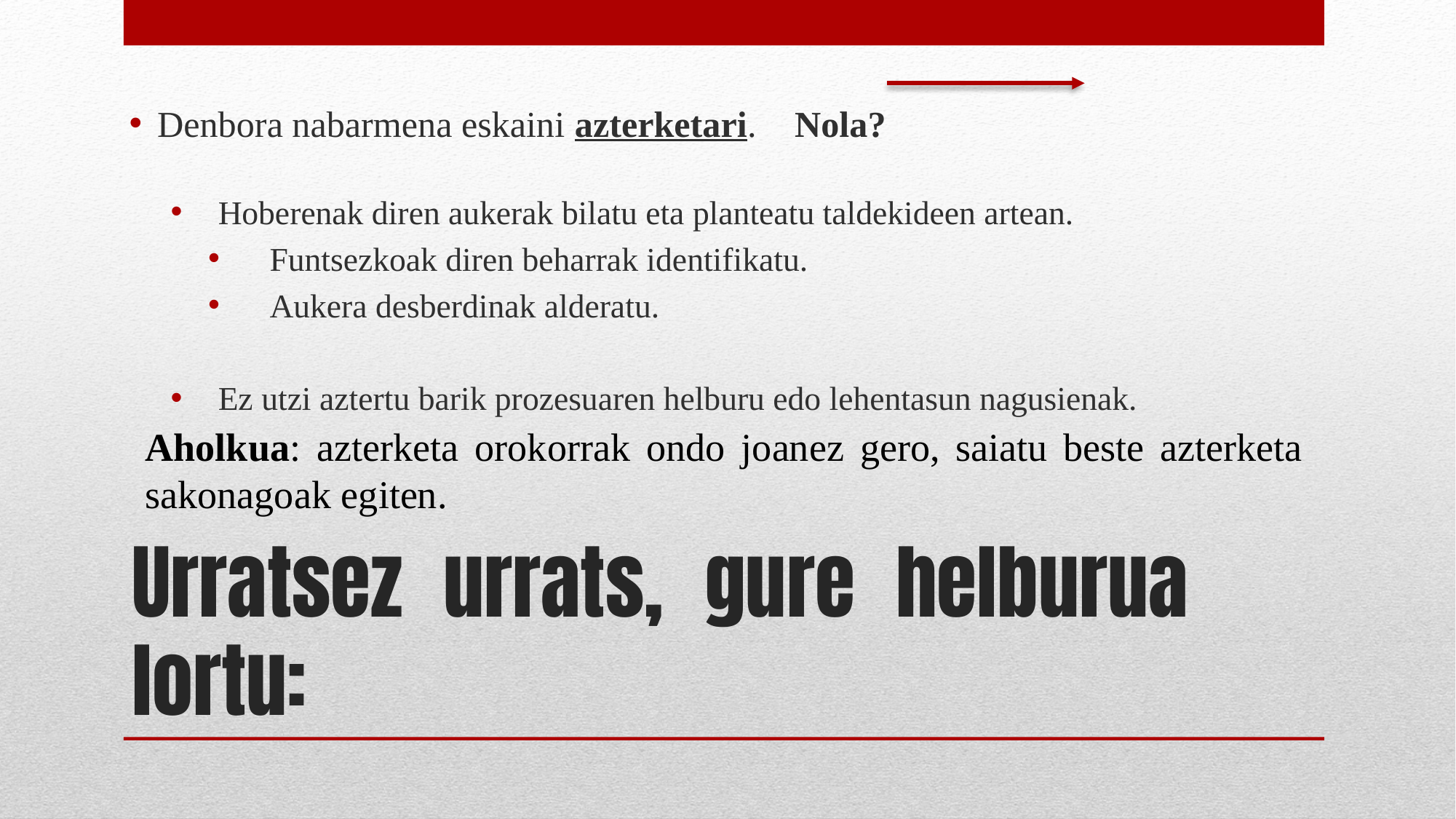

Denbora nabarmena eskaini azterketari. 			Nola?

Hoberenak diren aukerak bilatu eta planteatu taldekideen artean.
Funtsezkoak diren beharrak identifikatu.
Aukera desberdinak alderatu.

Ez utzi aztertu barik prozesuaren helburu edo lehentasun nagusienak.

Aholkua: azterketa orokorrak ondo joanez gero, saiatu beste azterketa sakonagoak egiten.

# Urratsez urrats, gure helburua lortu: